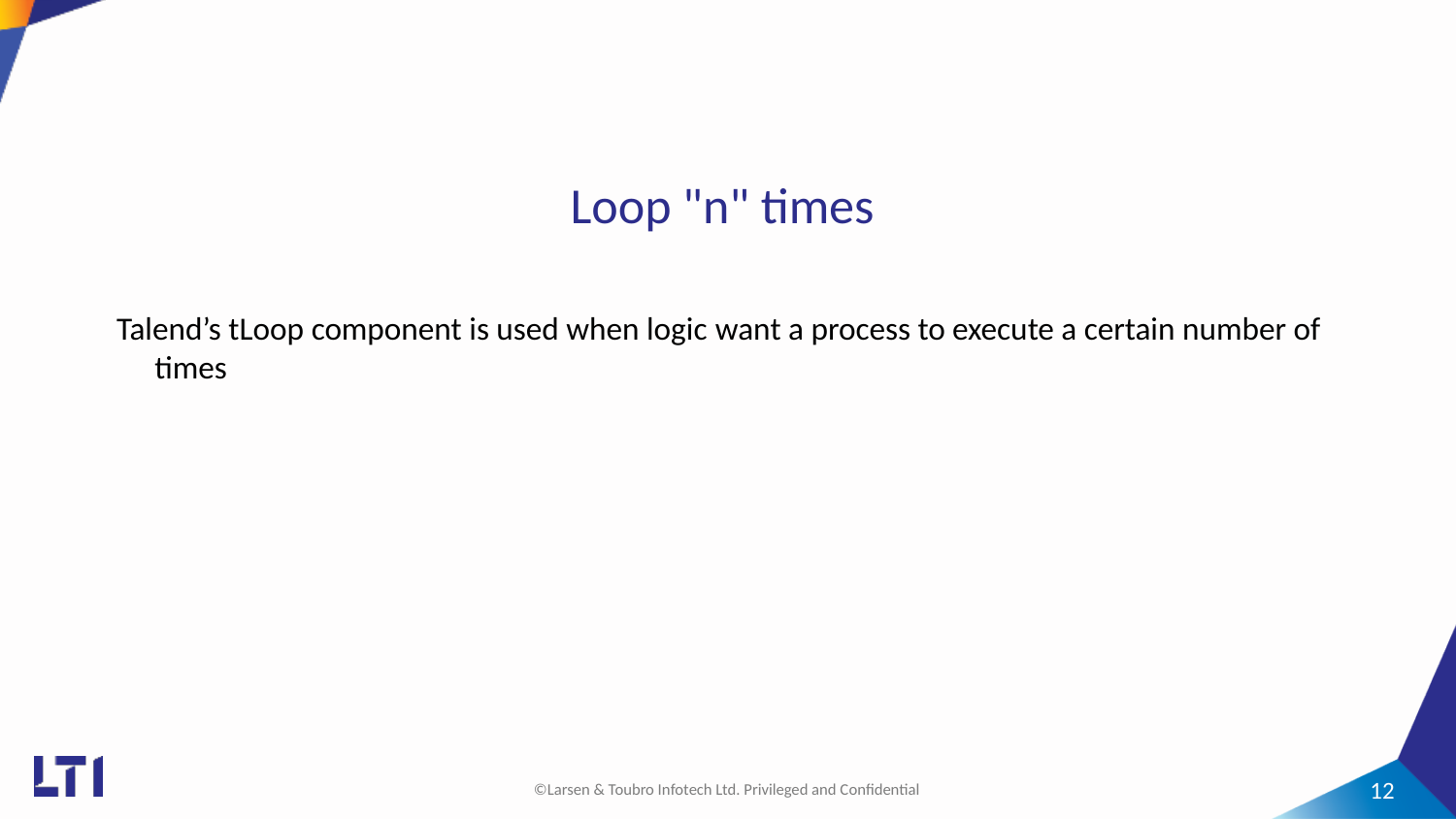

# Loop "n" times
      Talend’s tLoop component is used when logic want a process to execute a certain number of times